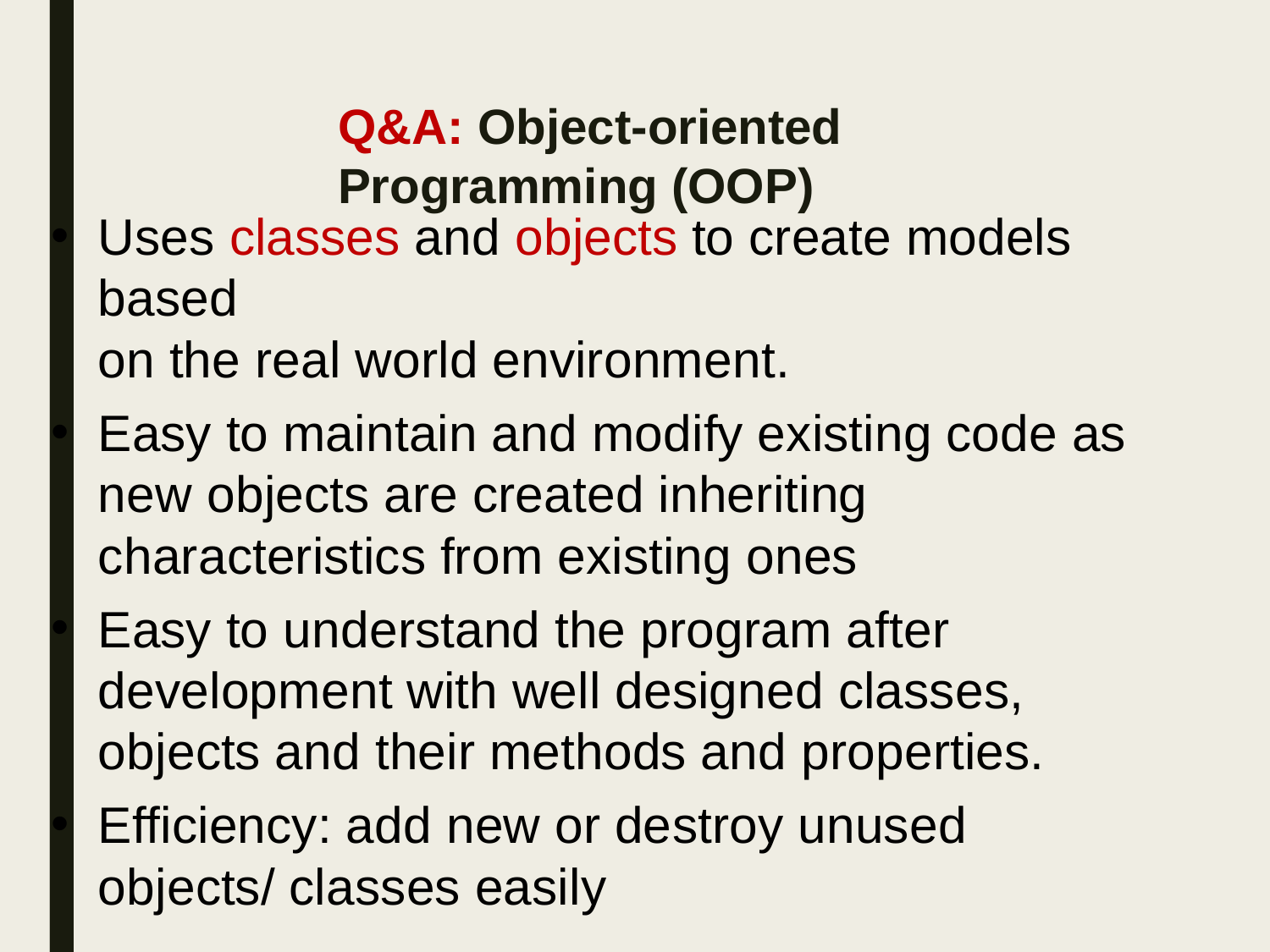

# Q&A: Object-oriented Programming (OOP)
Uses classes and objects to create models based
on the real world environment.
Easy to maintain and modify existing code as new objects are created inheriting characteristics from existing ones
Easy to understand the program after development with well designed classes, objects and their methods and properties.
Efficiency: add new or destroy unused objects/ classes easily